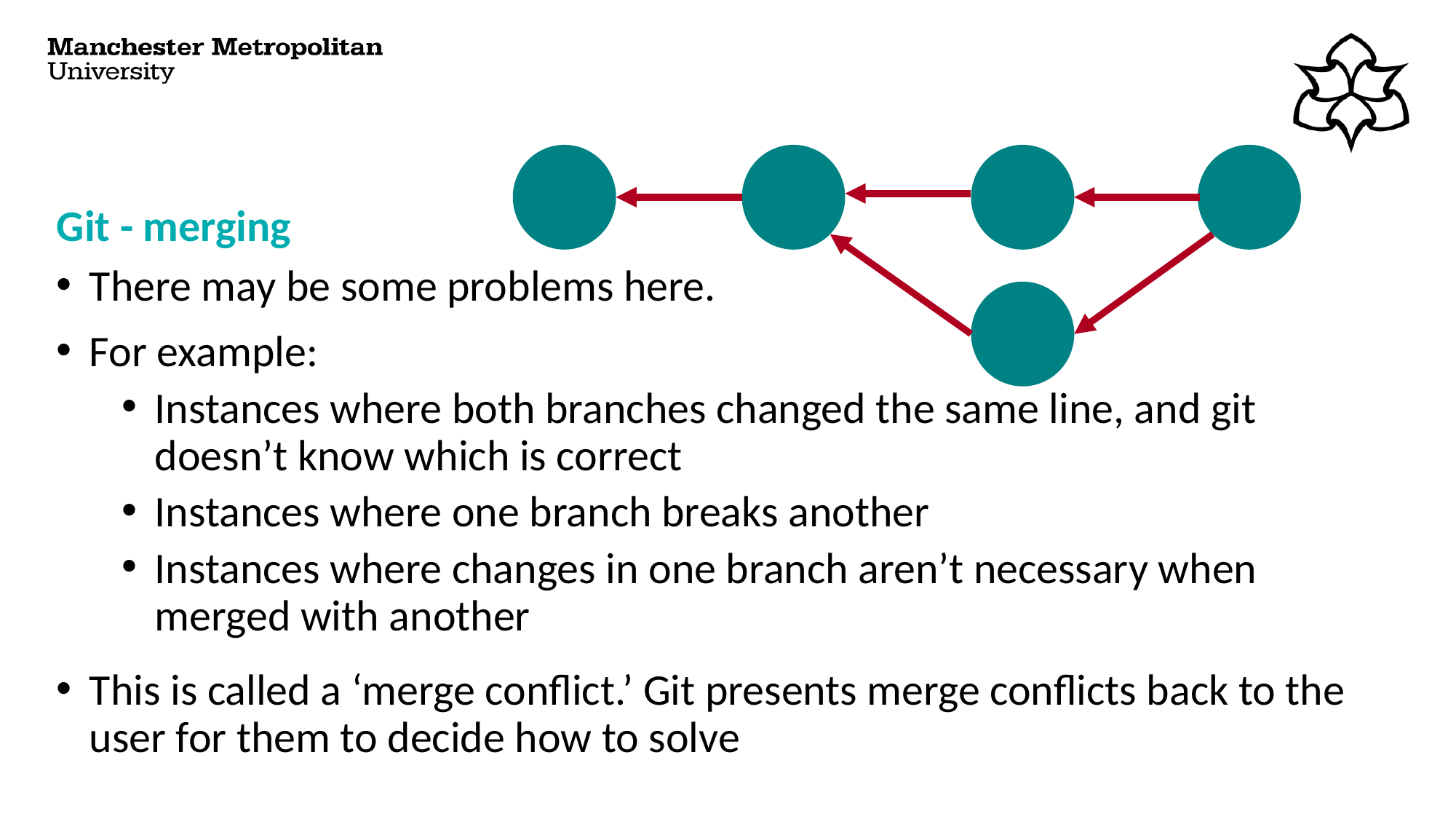

# Git - merging
There may be some problems here.
For example:
Instances where both branches changed the same line, and git doesn’t know which is correct
Instances where one branch breaks another
Instances where changes in one branch aren’t necessary when merged with another
This is called a ‘merge conflict.’ Git presents merge conflicts back to the user for them to decide how to solve